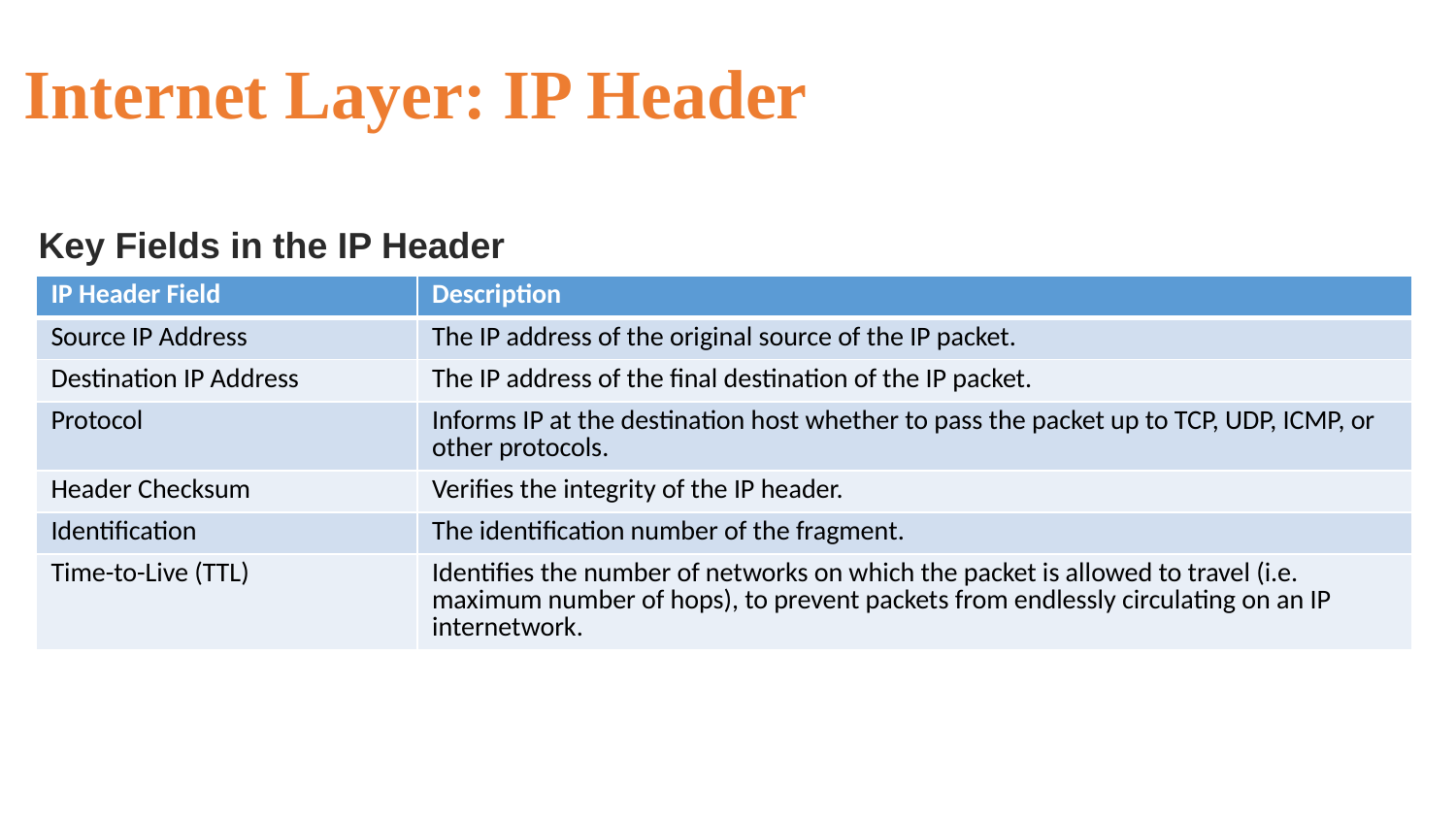

Internet Layer: IP Header
Key Fields in the IP Header
| IP Header Field | Description |
| --- | --- |
| Source IP Address | The IP address of the original source of the IP packet. |
| Destination IP Address | The IP address of the final destination of the IP packet. |
| Protocol | Informs IP at the destination host whether to pass the packet up to TCP, UDP, ICMP, or other protocols. |
| Header Checksum | Verifies the integrity of the IP header. |
| Identification | The identification number of the fragment. |
| Time-to-Live (TTL) | Identifies the number of networks on which the packet is allowed to travel (i.e. maximum number of hops), to prevent packets from endlessly circulating on an IP internetwork. |